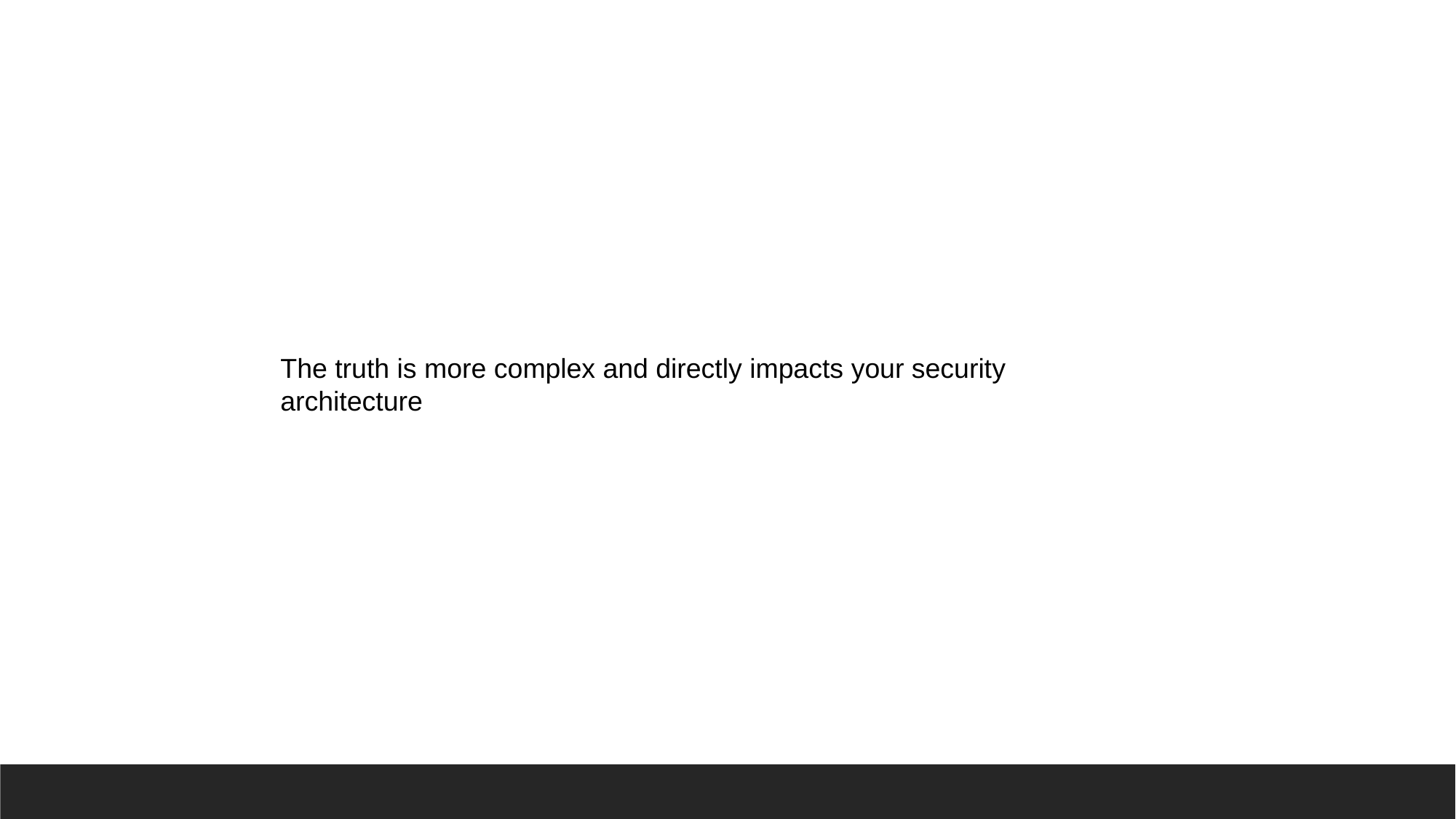

The truth is more complex and directly impacts your security architecture